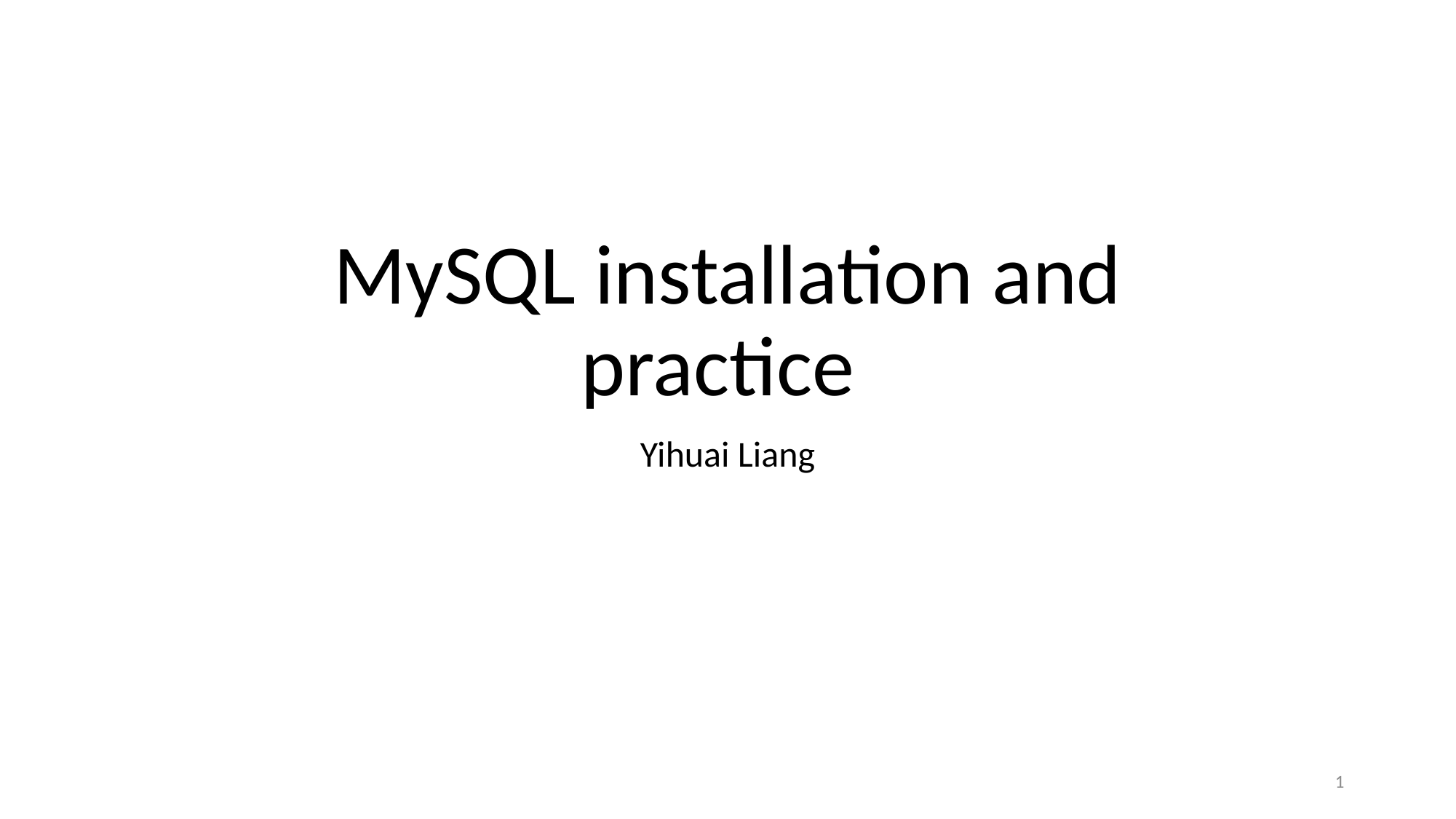

# MySQL installation and practice
Yihuai Liang
1